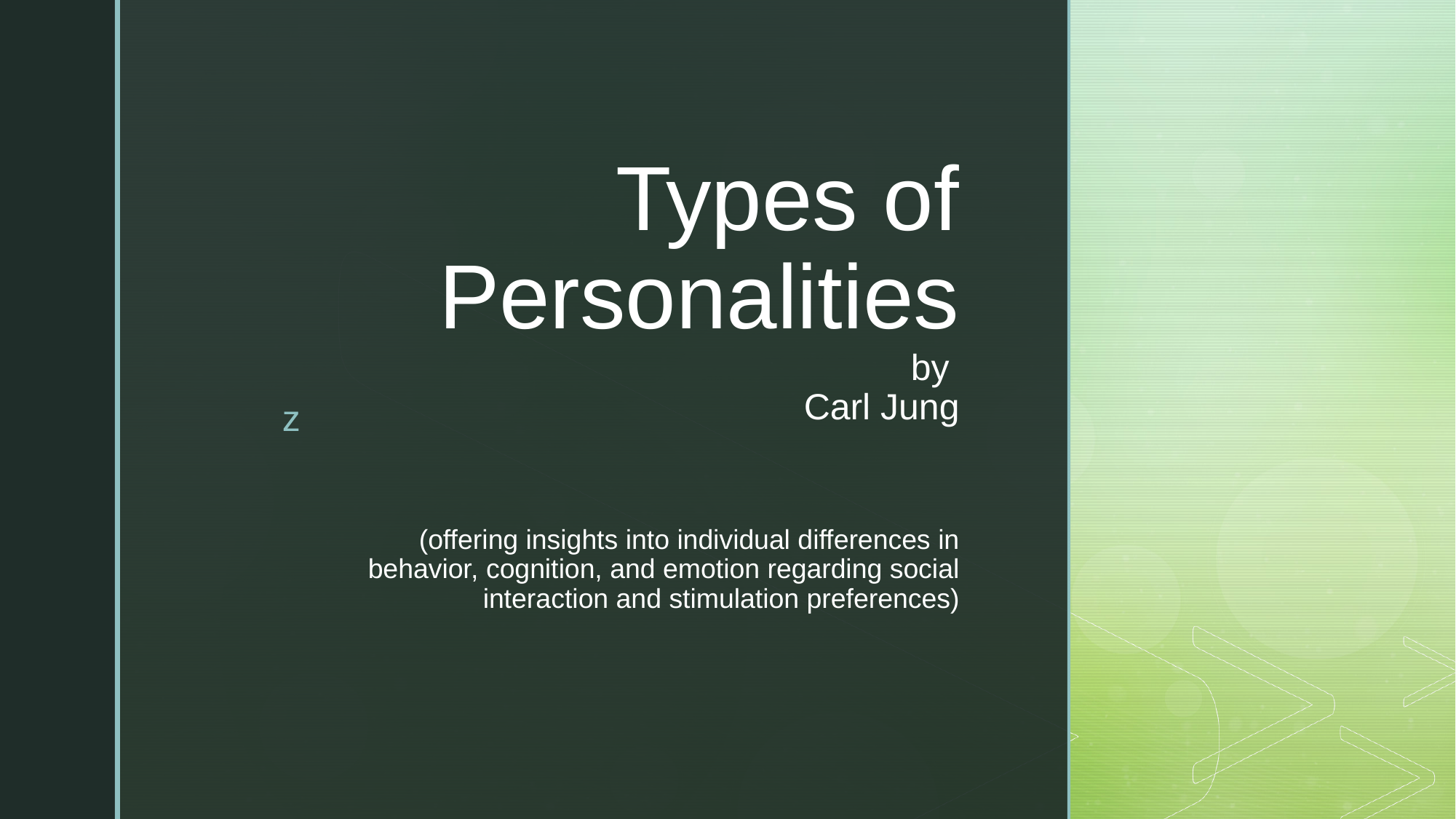

# Types of Personalities by Carl Jung (offering insights into individual differences in behavior, cognition, and emotion regarding social interaction and stimulation preferences)